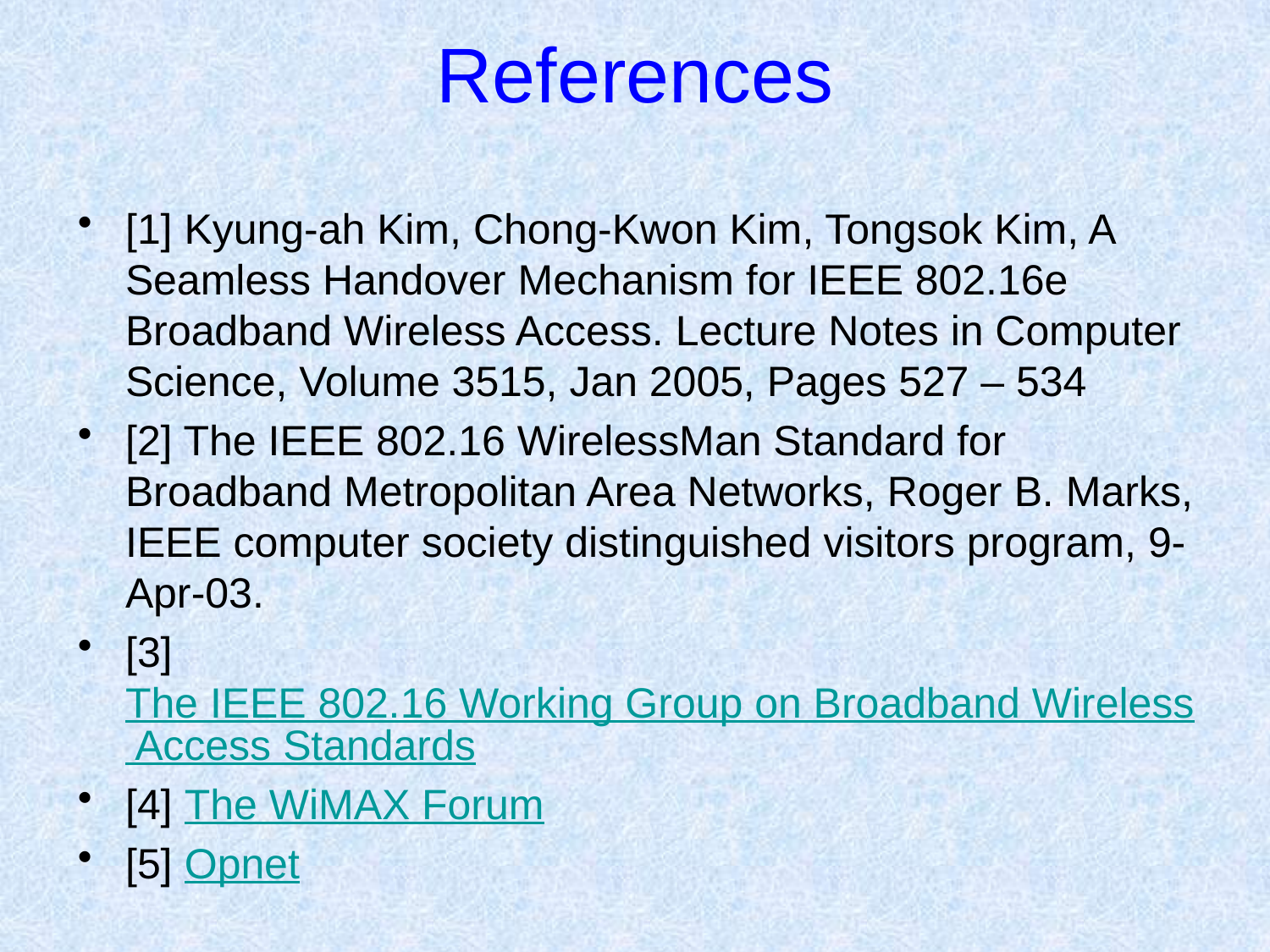

# References

[1] Kyung-ah Kim, Chong-Kwon Kim, Tongsok Kim, A Seamless Handover Mechanism for IEEE 802.16e Broadband Wireless Access. Lecture Notes in Computer Science, Volume 3515, Jan 2005, Pages 527 – 534
[2] The IEEE 802.16 WirelessMan Standard for Broadband Metropolitan Area Networks, Roger B. Marks, IEEE computer society distinguished visitors program, 9-Apr-03.
[3] The IEEE 802.16 Working Group on Broadband Wireless Access Standards
[4] The WiMAX Forum
[5] Opnet